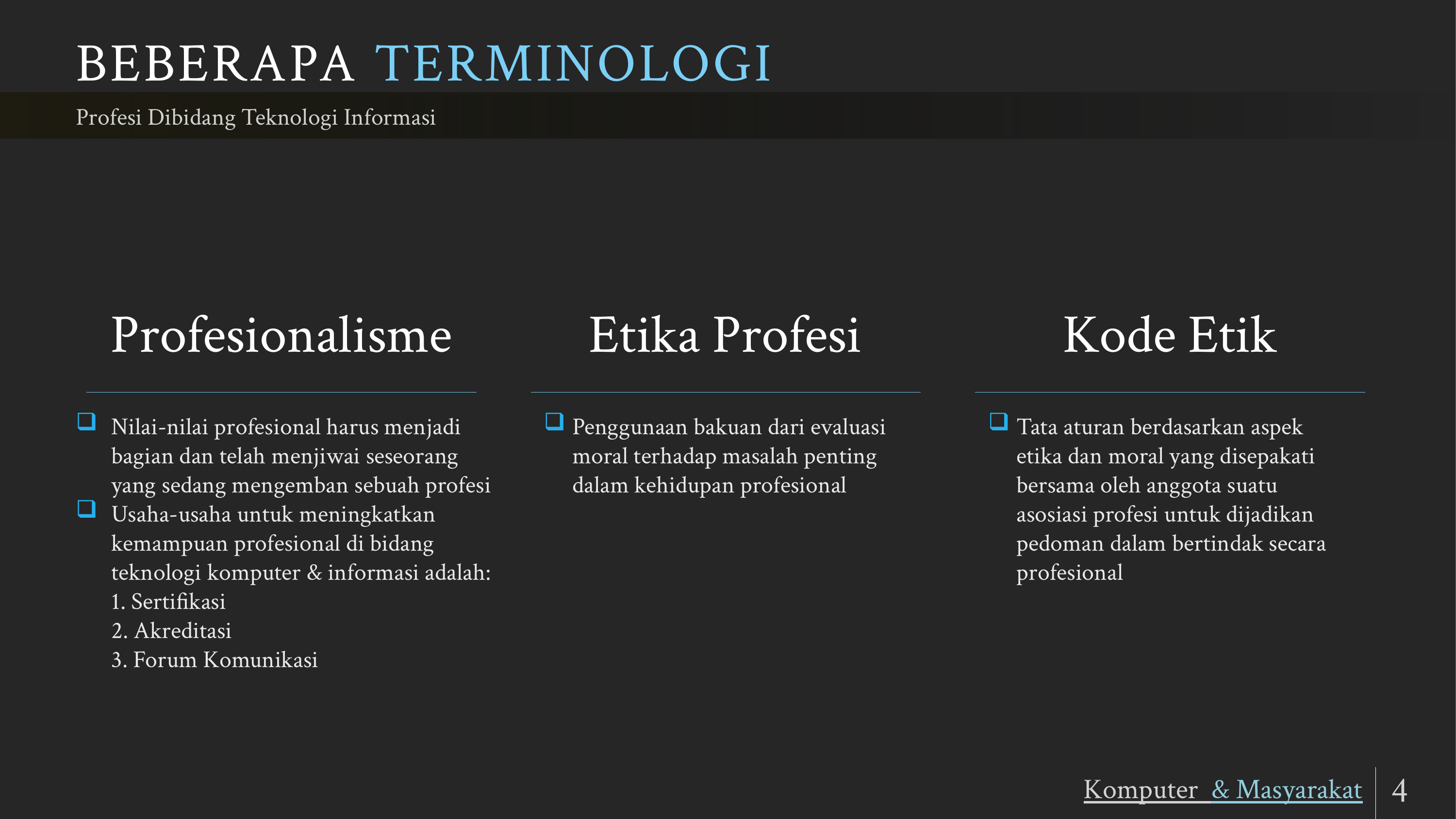

# BEBERAPA TERMINOLOGI
Profesi Dibidang Teknologi Informasi
Profesionalisme
Etika Profesi
Kode Etik
Nilai-nilai profesional harus menjadi bagian dan telah menjiwai seseorang yang sedang mengemban sebuah profesi
Usaha-usaha untuk meningkatkan kemampuan profesional di bidang teknologi komputer & informasi adalah:
	1. Sertifikasi
	2. Akreditasi
	3. Forum Komunikasi
Penggunaan bakuan dari evaluasi moral terhadap masalah penting dalam kehidupan profesional
Tata aturan berdasarkan aspek etika dan moral yang disepakati bersama oleh anggota suatu asosiasi profesi untuk dijadikan pedoman dalam bertindak secara profesional
Komputer  & Masyarakat
4